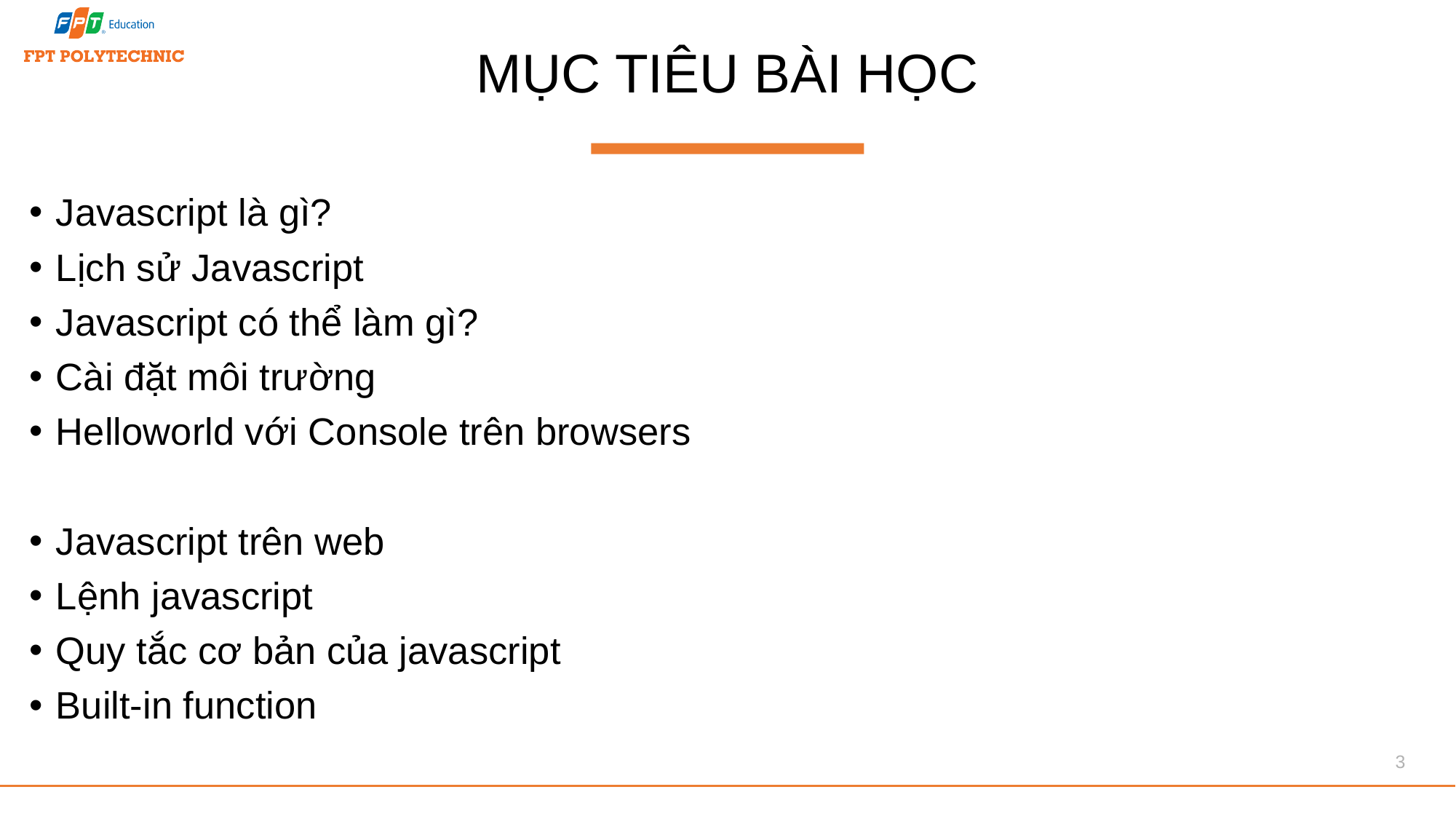

# MỤC TIÊU BÀI HỌC
Javascript là gì?
Lịch sử Javascript
Javascript có thể làm gì?
Cài đặt môi trường
Helloworld với Console trên browsers

Javascript trên web
Lệnh javascript
Quy tắc cơ bản của javascript
Built-in function
3